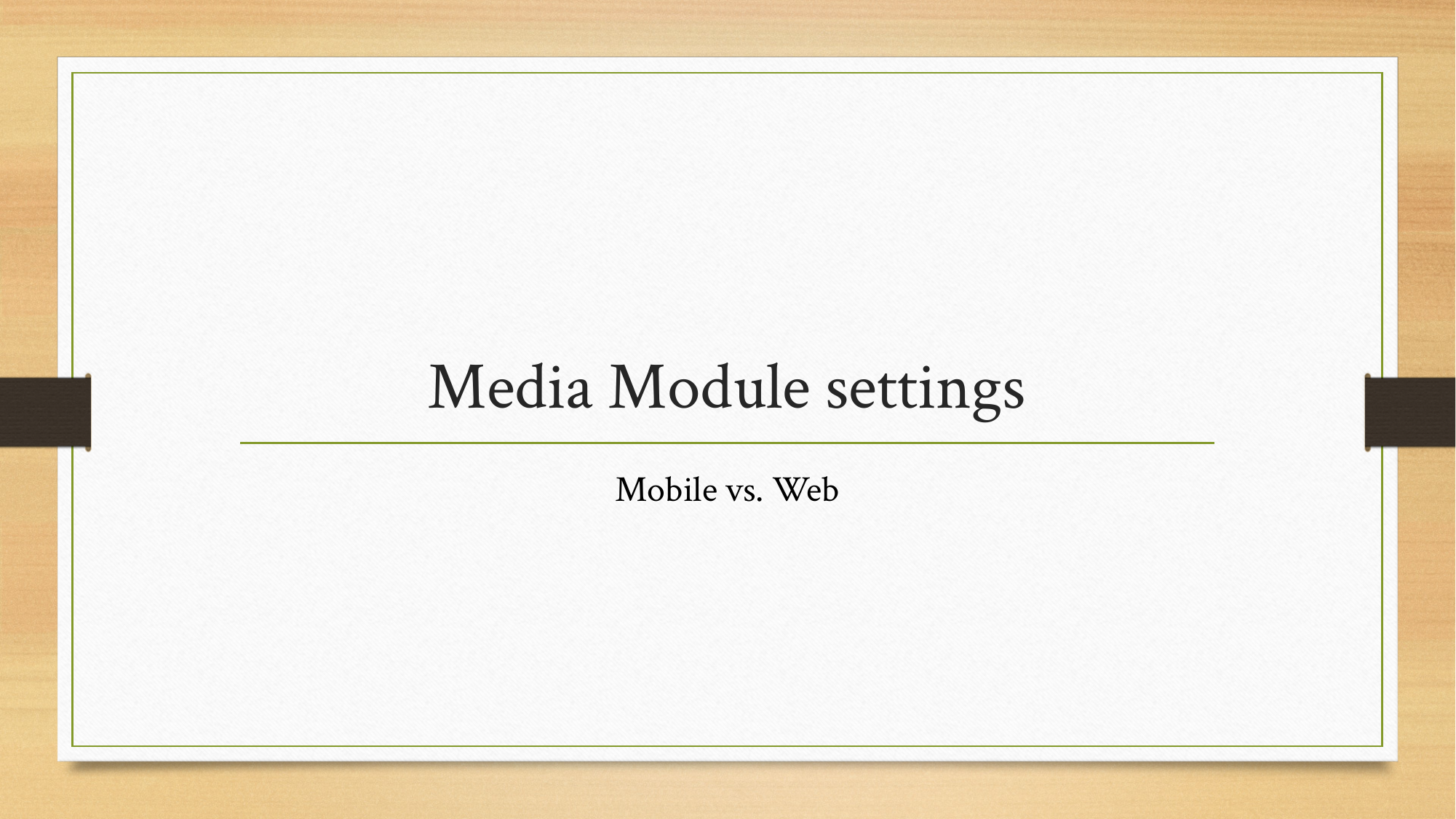

# Media Module settings
Mobile vs. Web